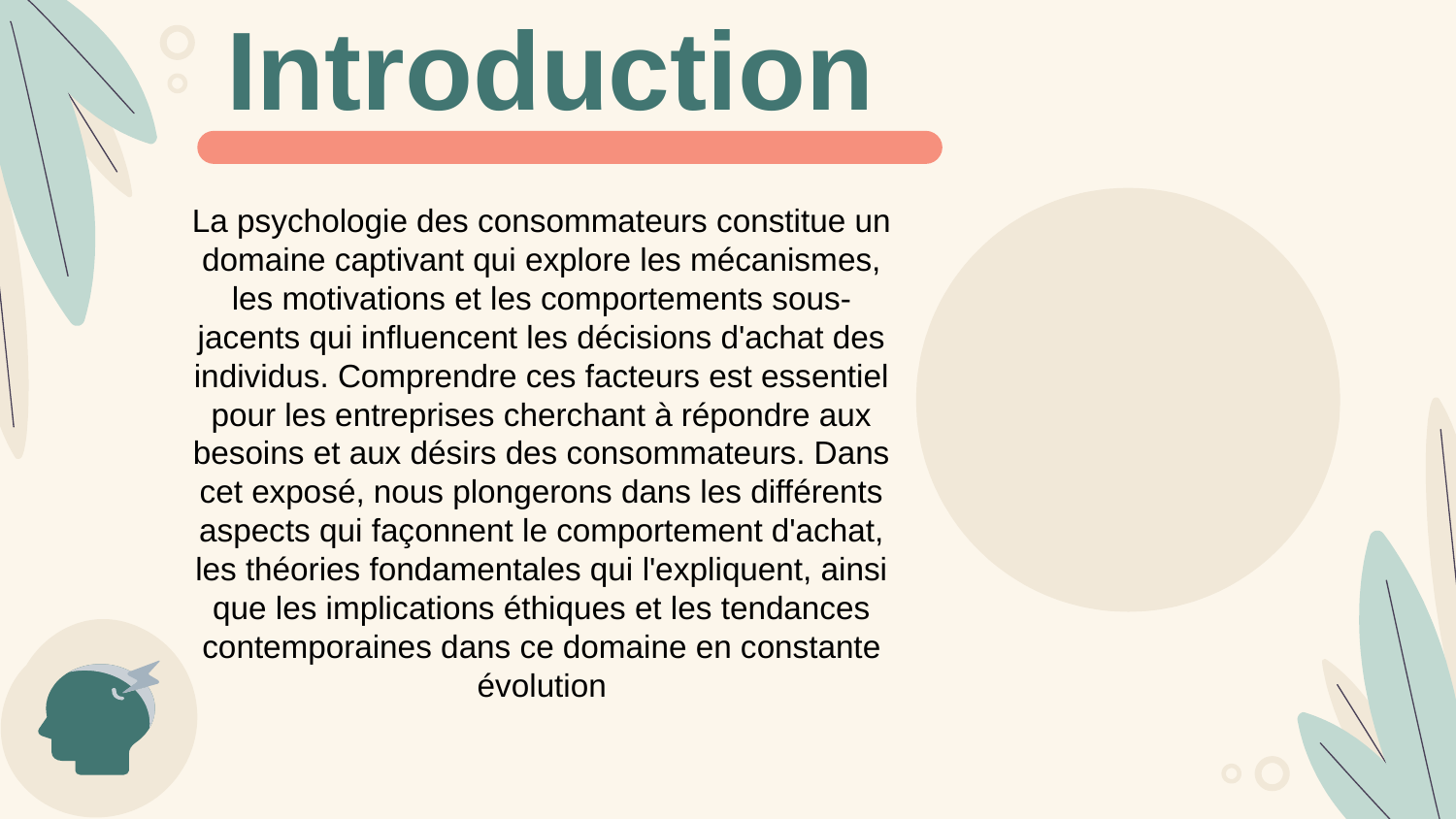

# Introduction

La psychologie des consommateurs constitue un domaine captivant qui explore les mécanismes, les motivations et les comportements sous-jacents qui influencent les décisions d'achat des individus. Comprendre ces facteurs est essentiel pour les entreprises cherchant à répondre aux besoins et aux désirs des consommateurs. Dans cet exposé, nous plongerons dans les différents aspects qui façonnent le comportement d'achat, les théories fondamentales qui l'expliquent, ainsi que les implications éthiques et les tendances contemporaines dans ce domaine en constante évolution